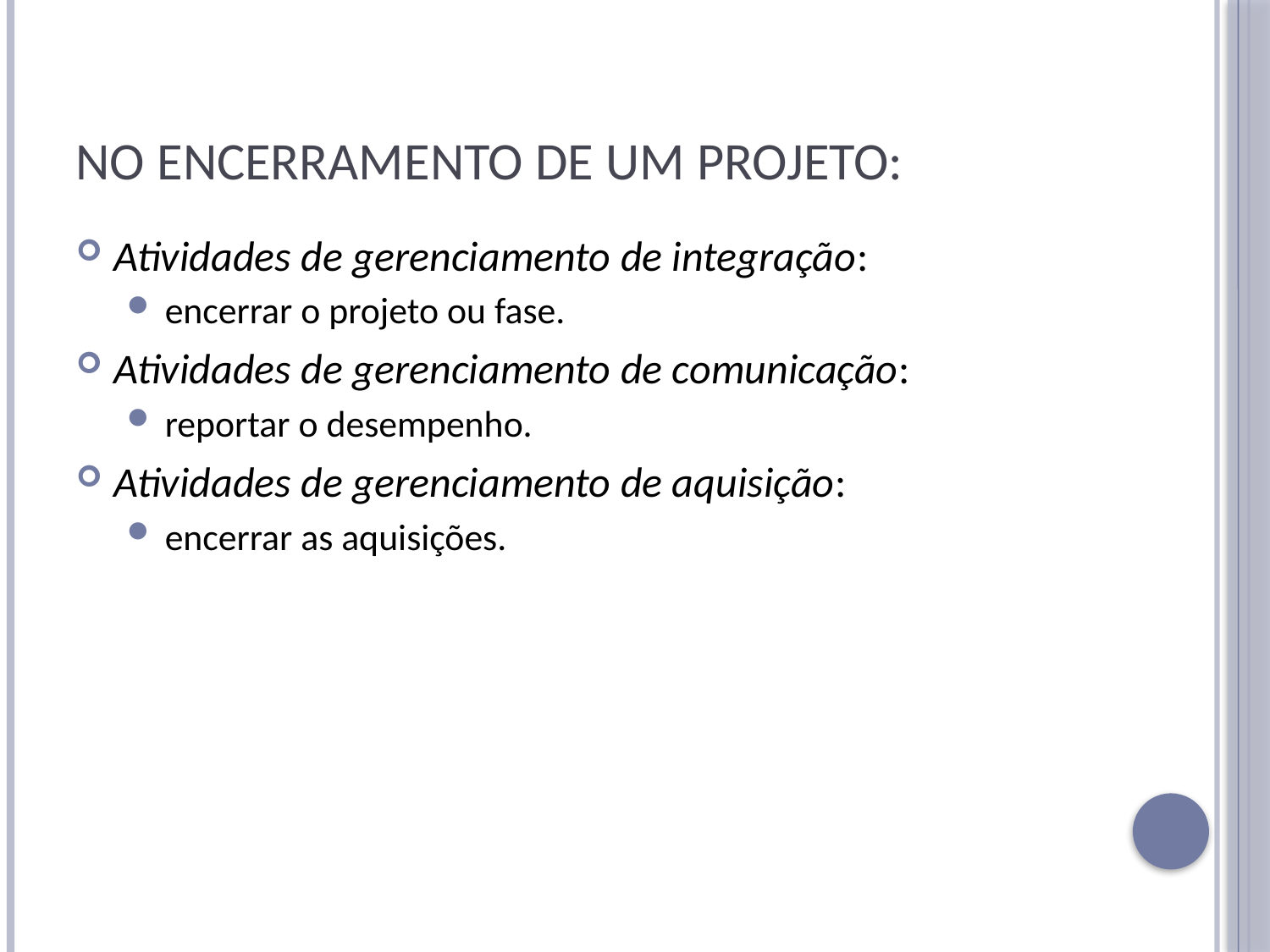

# No encerramento de um projeto:
Atividades de gerenciamento de integração:
encerrar o projeto ou fase.
Atividades de gerenciamento de comunicação:
reportar o desempenho.
Atividades de gerenciamento de aquisição:
encerrar as aquisições.